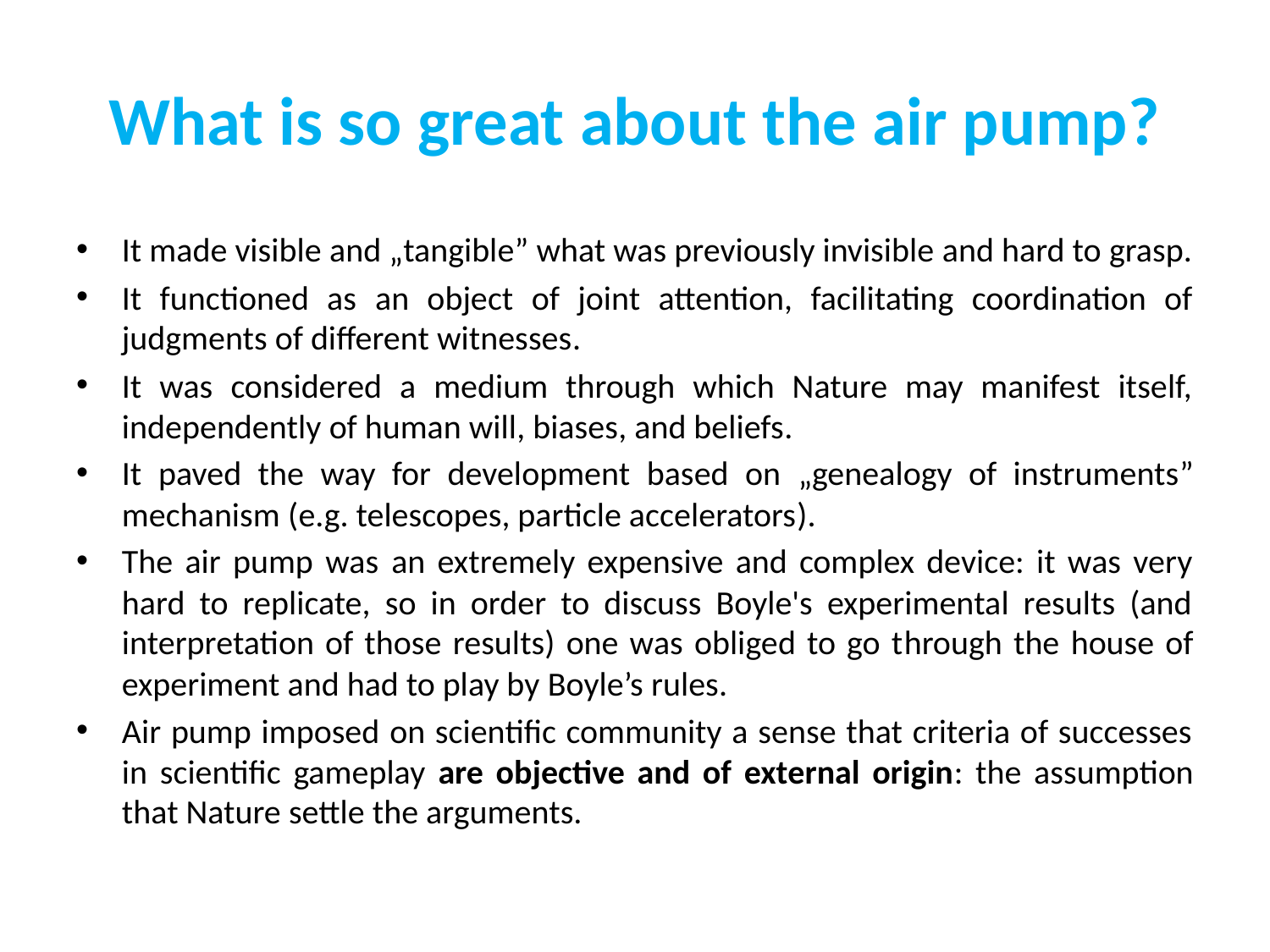

# What is so great about the air pump?
It made visible and „tangible” what was previously invisible and hard to grasp.
It functioned as an object of joint attention, facilitating coordination of judgments of different witnesses.
It was considered a medium through which Nature may manifest itself, independently of human will, biases, and beliefs.
It paved the way for development based on „genealogy of instruments” mechanism (e.g. telescopes, particle accelerators).
The air pump was an extremely expensive and complex device: it was very hard to replicate, so in order to discuss Boyle's experimental results (and interpretation of those results) one was obliged to go through the house of experiment and had to play by Boyle’s rules.
Air pump imposed on scientific community a sense that criteria of successes in scientific gameplay are objective and of external origin: the assumption that Nature settle the arguments.